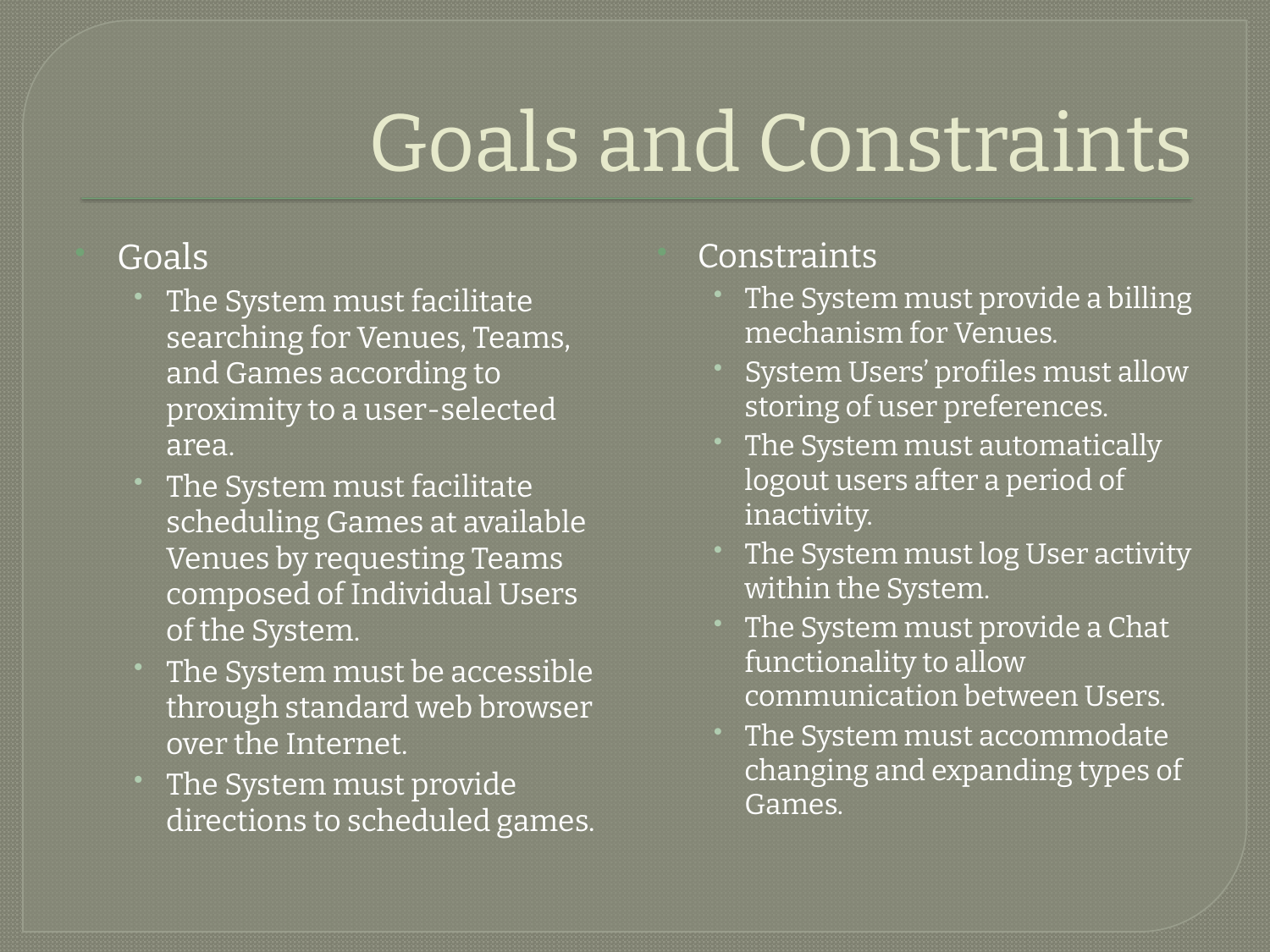

# Goals and Constraints
Goals
The System must facilitate searching for Venues, Teams, and Games according to proximity to a user-selected area.
The System must facilitate scheduling Games at available Venues by requesting Teams composed of Individual Users of the System.
The System must be accessible through standard web browser over the Internet.
The System must provide directions to scheduled games.
Constraints
The System must provide a billing mechanism for Venues.
System Users’ profiles must allow storing of user preferences.
The System must automatically logout users after a period of inactivity.
The System must log User activity within the System.
The System must provide a Chat functionality to allow communication between Users.
The System must accommodate changing and expanding types of Games.